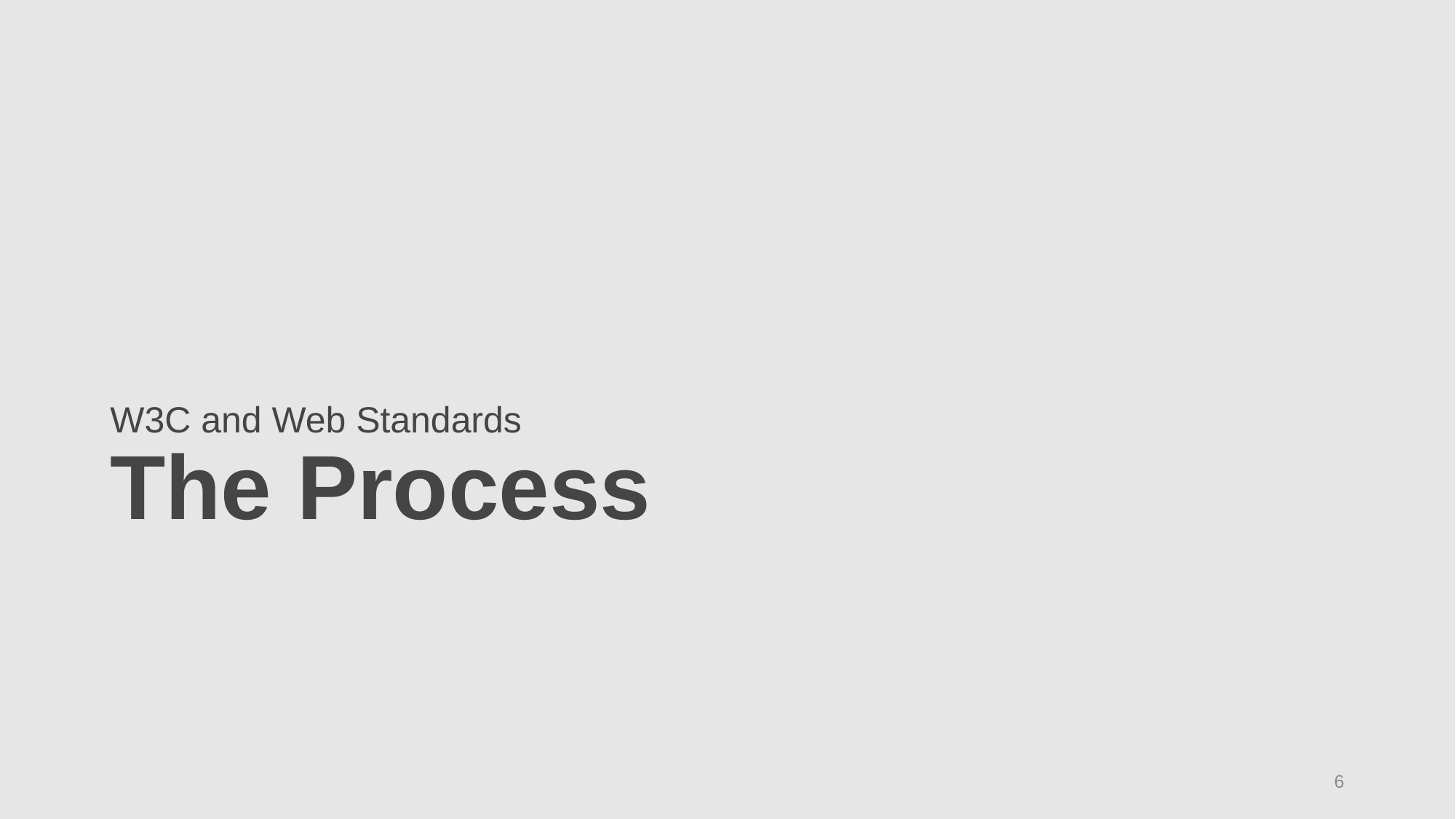

# W3C and Web Standards The Process

6